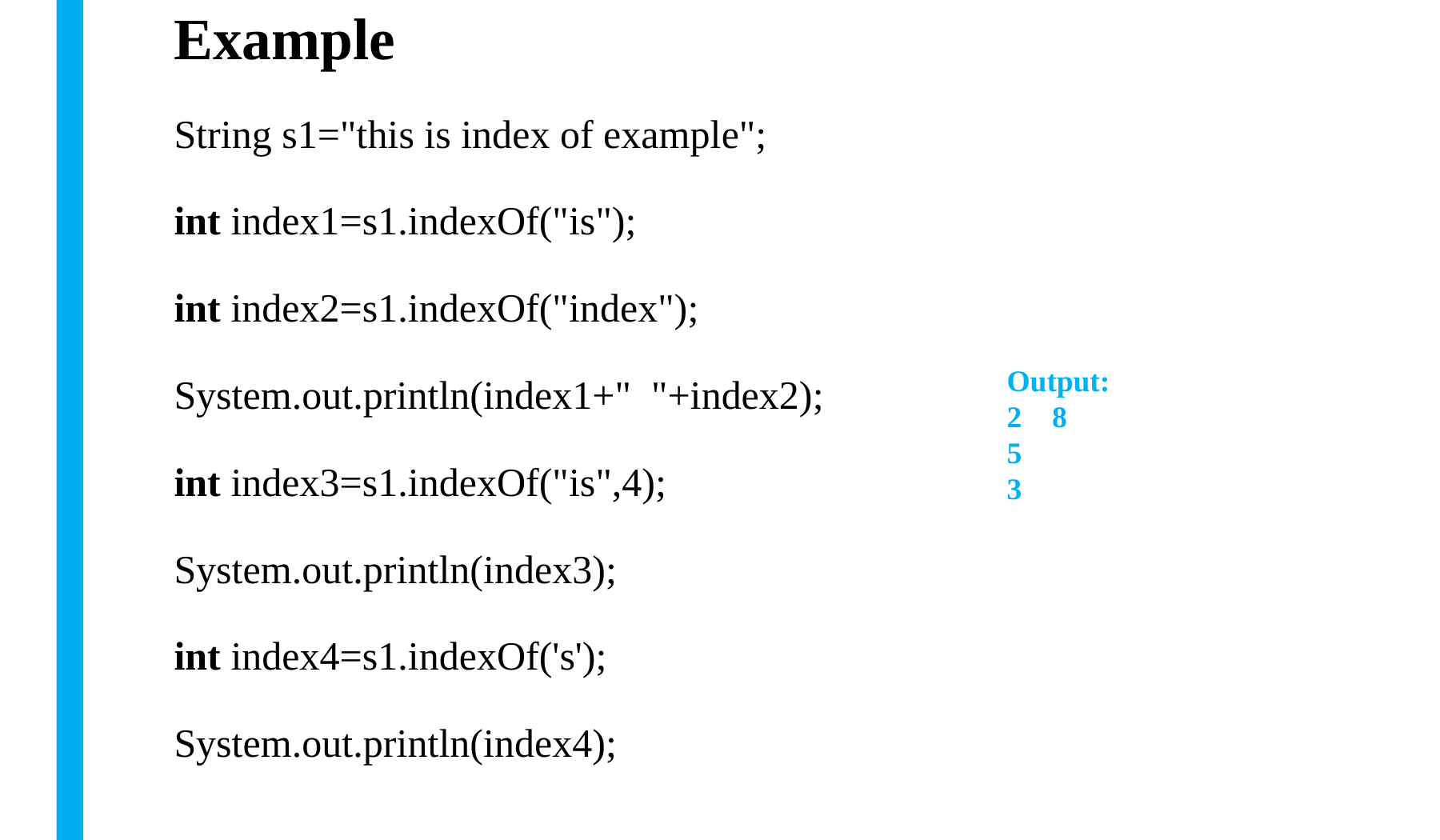

# Example
String s1="this is index of example";
int index1=s1.indexOf("is");
int index2=s1.indexOf("index");
System.out.println(index1+"  "+index2);
int index3=s1.indexOf("is",4);
System.out.println(index3);
int index4=s1.indexOf('s');
System.out.println(index4);

Output:
2    8
5
3